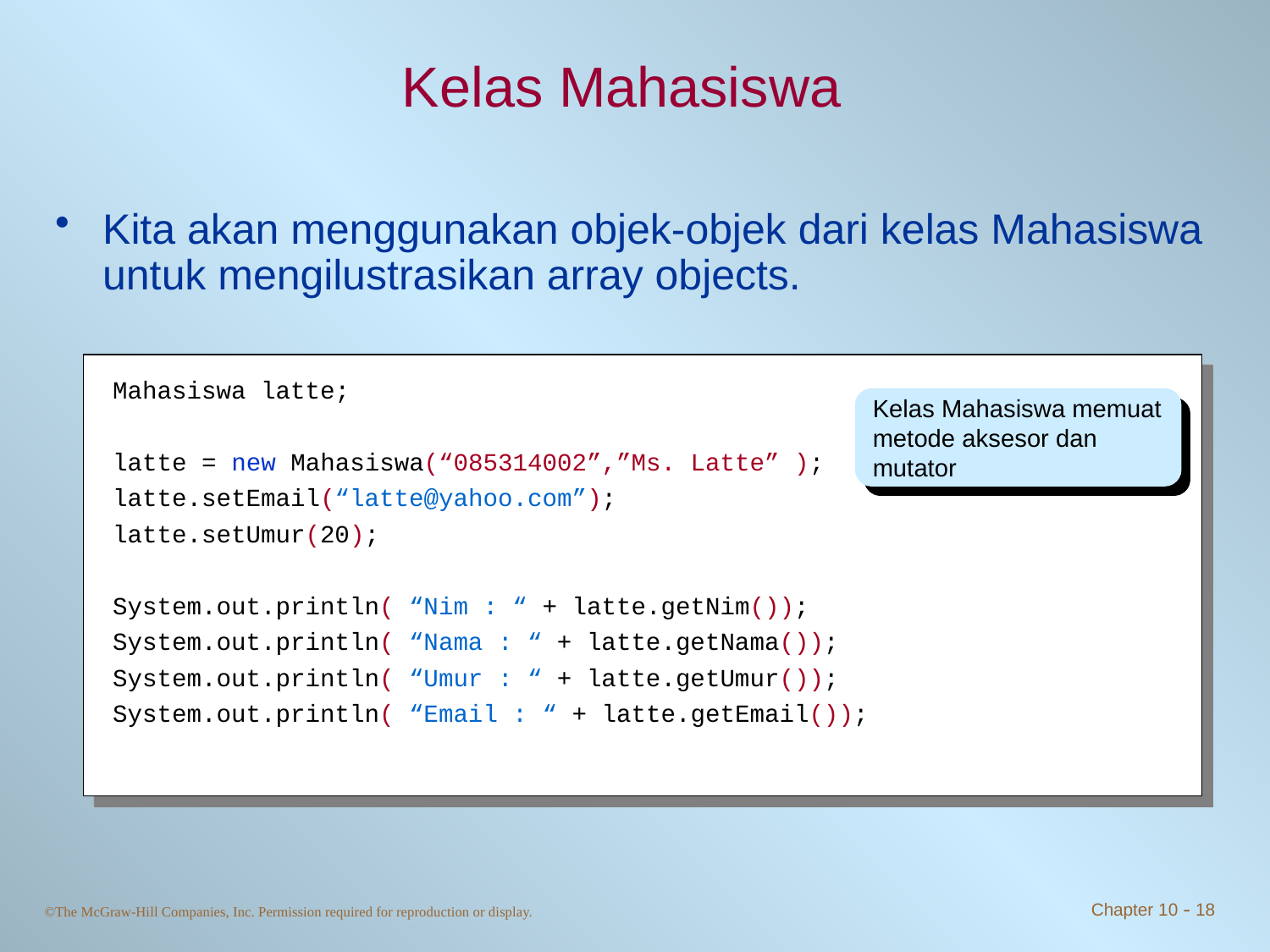

# Kelas Mahasiswa
Kita akan menggunakan objek-objek dari kelas Mahasiswa untuk mengilustrasikan array objects.

Mahasiswa latte;

latte = new Mahasiswa(“085314002”,”Ms. Latte” );
latte.setEmail(“latte@yahoo.com”);
latte.setUmur(20);

System.out.println( “Nim : “ + latte.getNim());
System.out.println( “Nama : “ + latte.getNama());
System.out.println( “Umur : “ + latte.getUmur());
System.out.println( “Email : “ + latte.getEmail());

Kelas Mahasiswa memuat metode aksesor dan mutator

Chapter 10 - 18

©The McGraw-Hill Companies, Inc. Permission required for reproduction or display.